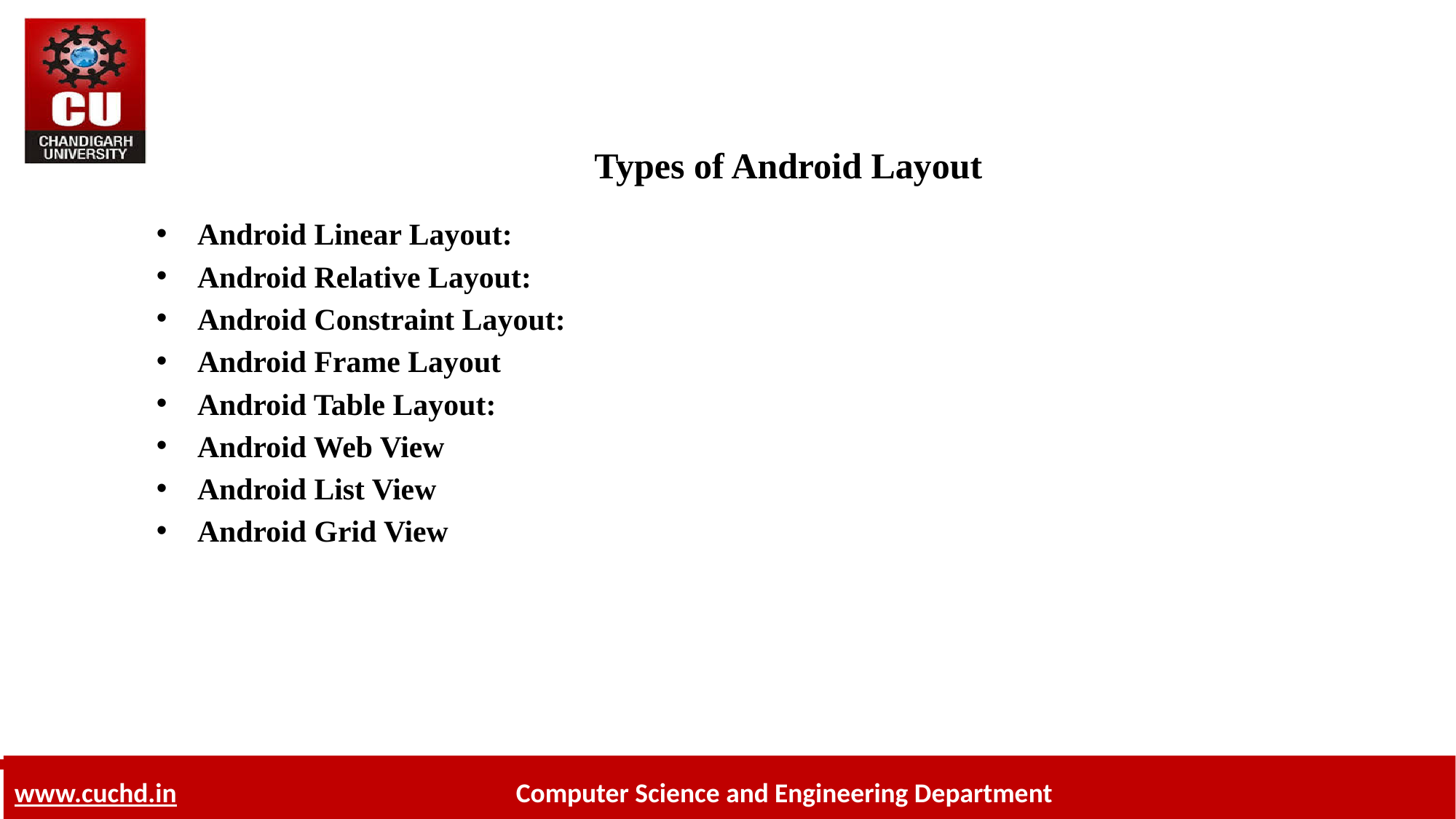

# Types of Android Layout
Android Linear Layout:
Android Relative Layout:
Android Constraint Layout:
Android Frame Layout
Android Table Layout:
Android Web View
Android List View
Android Grid View